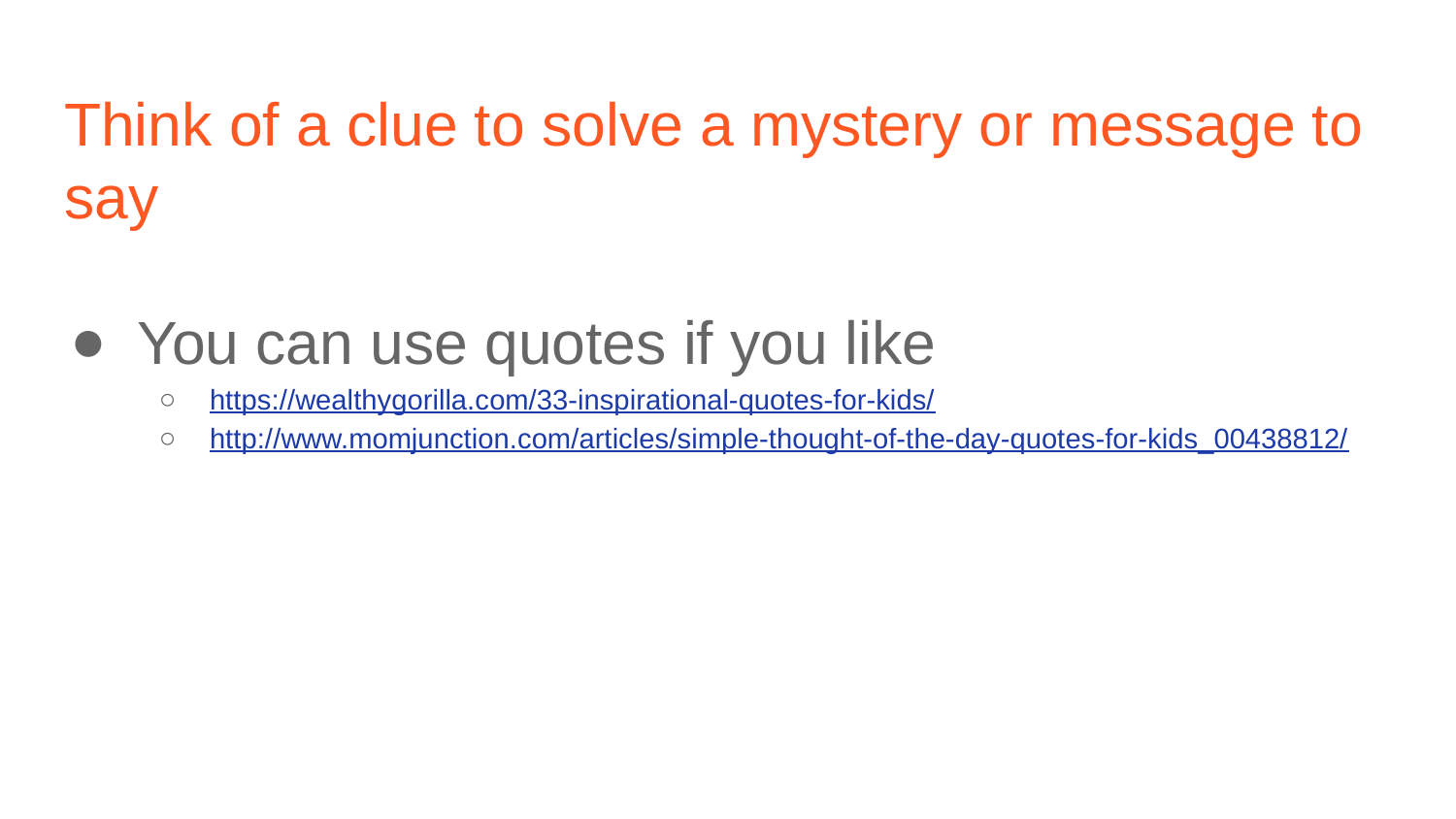

# Think of a clue to solve a mystery or message to say
You can use quotes if you like
https://wealthygorilla.com/33-inspirational-quotes-for-kids/
http://www.momjunction.com/articles/simple-thought-of-the-day-quotes-for-kids_00438812/